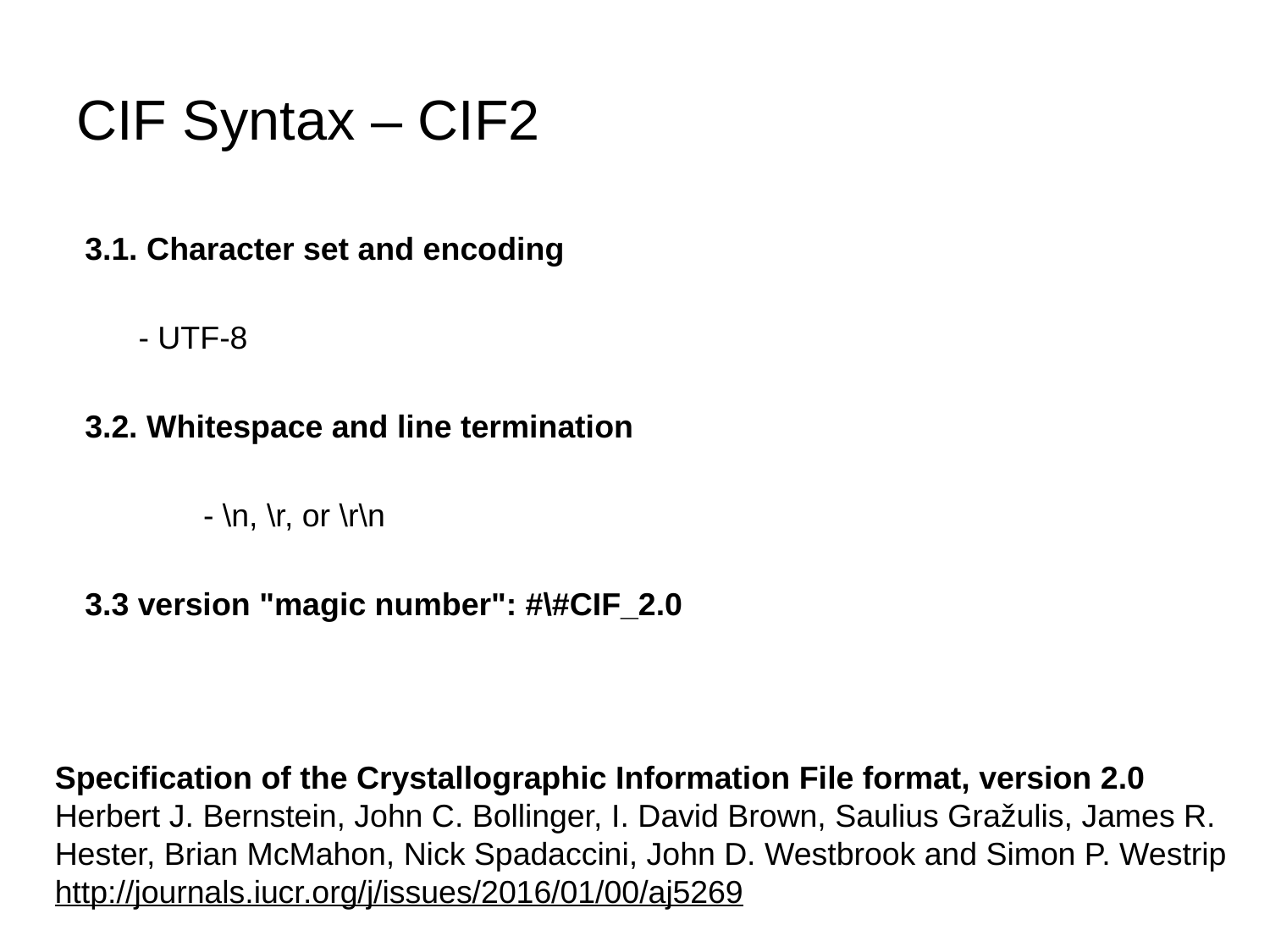

# CIF Syntax – CIF2
 3.1. Character set and encoding

       - UTF-8

 3.2. Whitespace and line termination

	- \n, \r, or \r\n

 3.3 version "magic number": #\#CIF_2.0
Specification of the Crystallographic Information File format, version 2.0
Herbert J. Bernstein, John C. Bollinger, I. David Brown, Saulius Gražulis, James R. Hester, Brian McMahon, Nick Spadaccini, John D. Westbrook and Simon P. Westrip
http://journals.iucr.org/j/issues/2016/01/00/aj5269